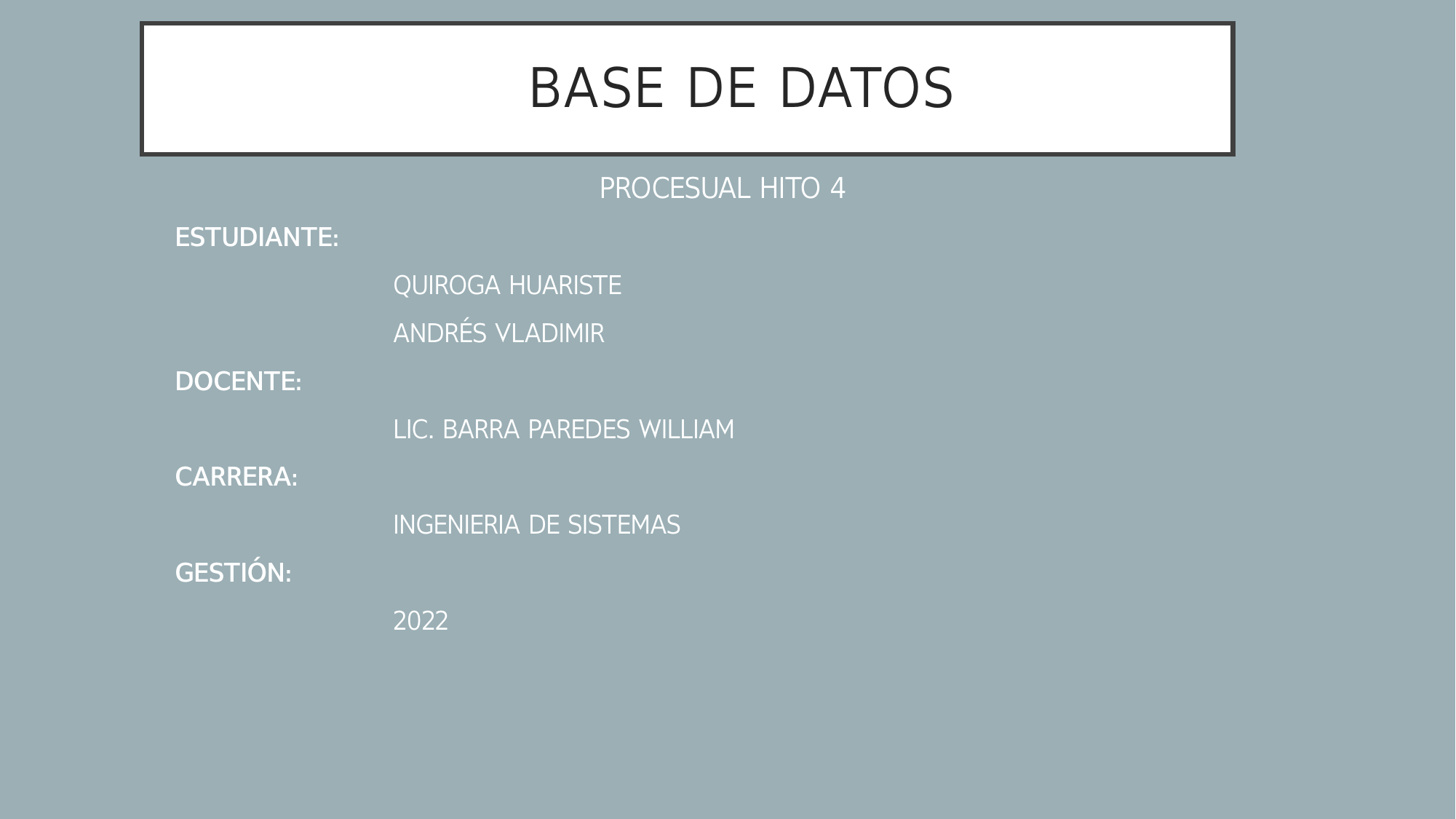

# BASE DE DATOS
PROCESUAL HITO 4
ESTUDIANTE:
		QUIROGA HUARISTE
		ANDRÉS VLADIMIR
DOCENTE:
		LIC. BARRA PAREDES WILLIAM
CARRERA:
		INGENIERIA DE SISTEMAS
GESTIÓN:
		2022